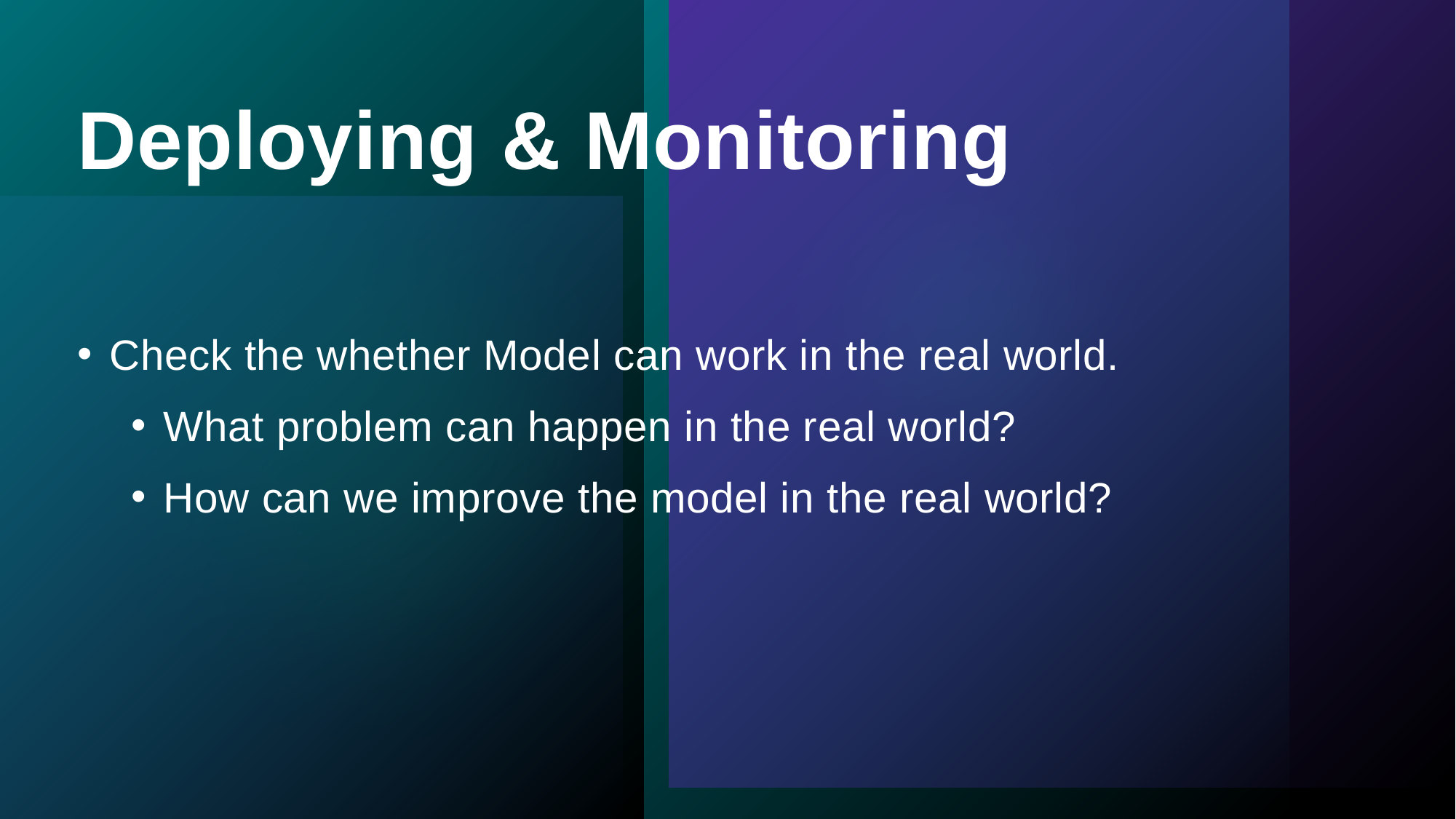

# Deploying & Monitoring
Check the whether Model can work in the real world.
What problem can happen in the real world?
How can we improve the model in the real world?